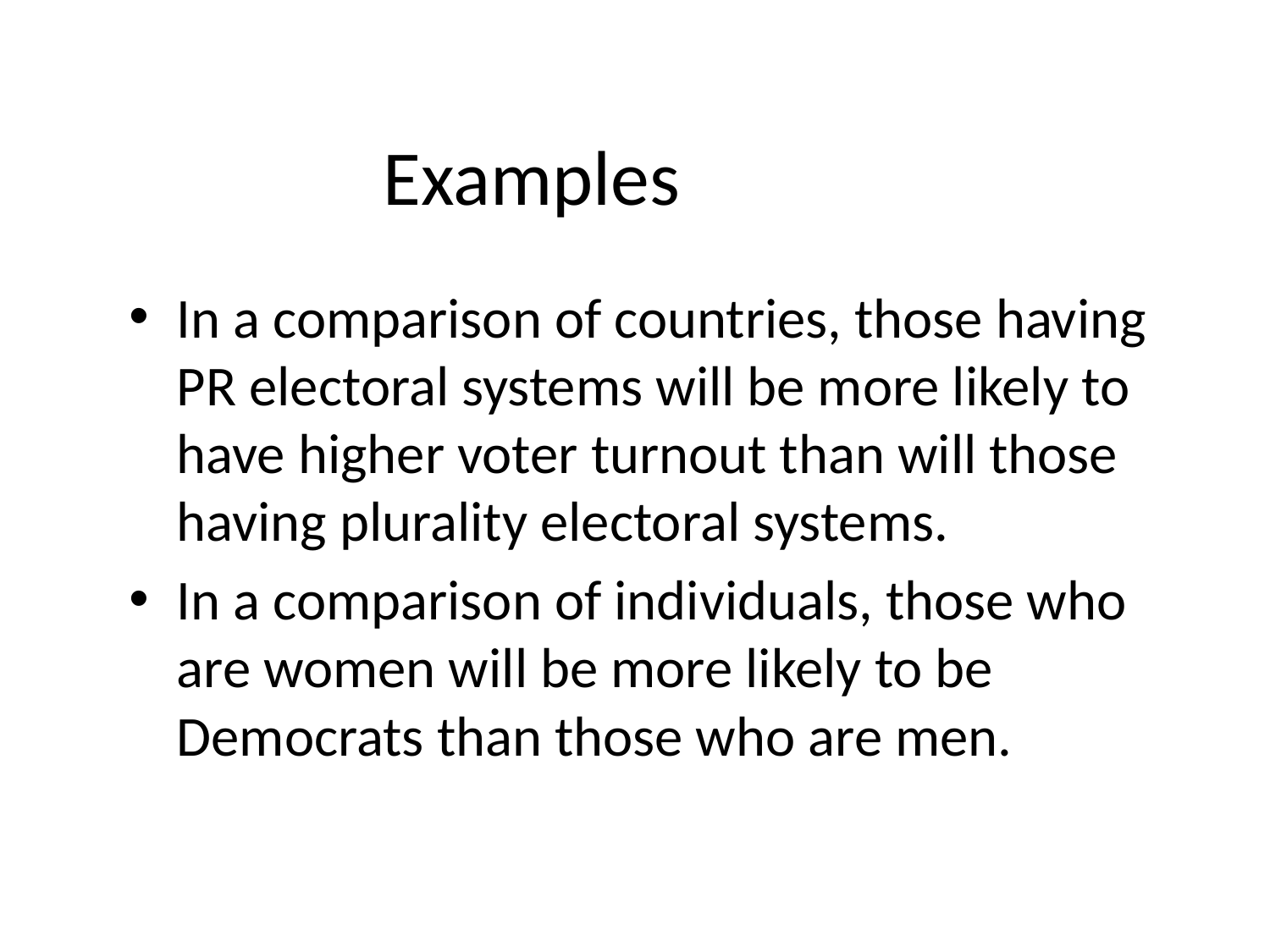

# Examples
In a comparison of countries, those having PR electoral systems will be more likely to have higher voter turnout than will those having plurality electoral systems.
In a comparison of individuals, those who are women will be more likely to be Democrats than those who are men.